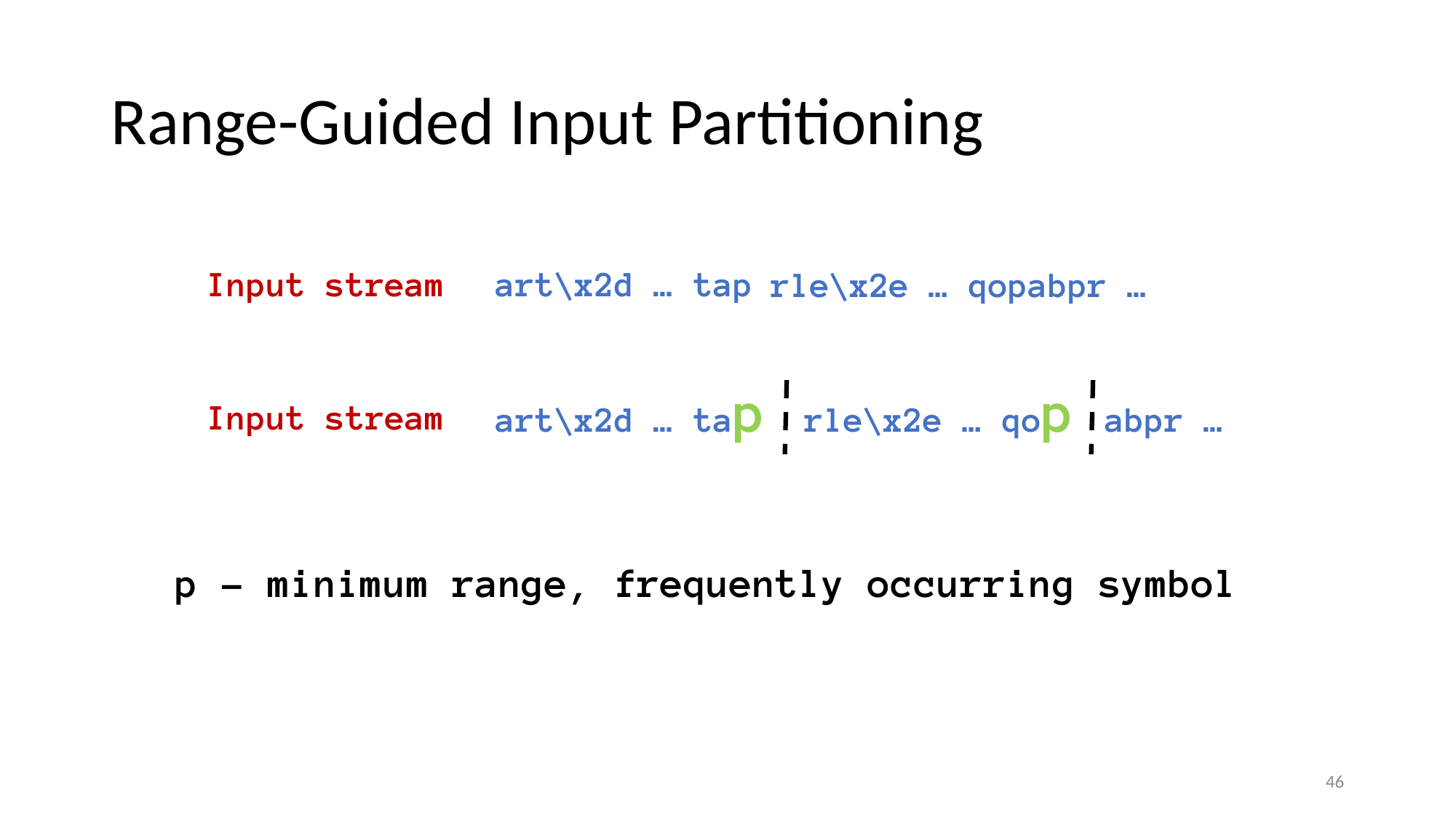

# Range-Guided Input Partitioning
Input stream
art\x2d … tap
rle\x2e … qopabpr …
art\x2d … tap
 rle\x2e … qop abpr …
Input stream
p – minimum range, frequently occurring symbol
46